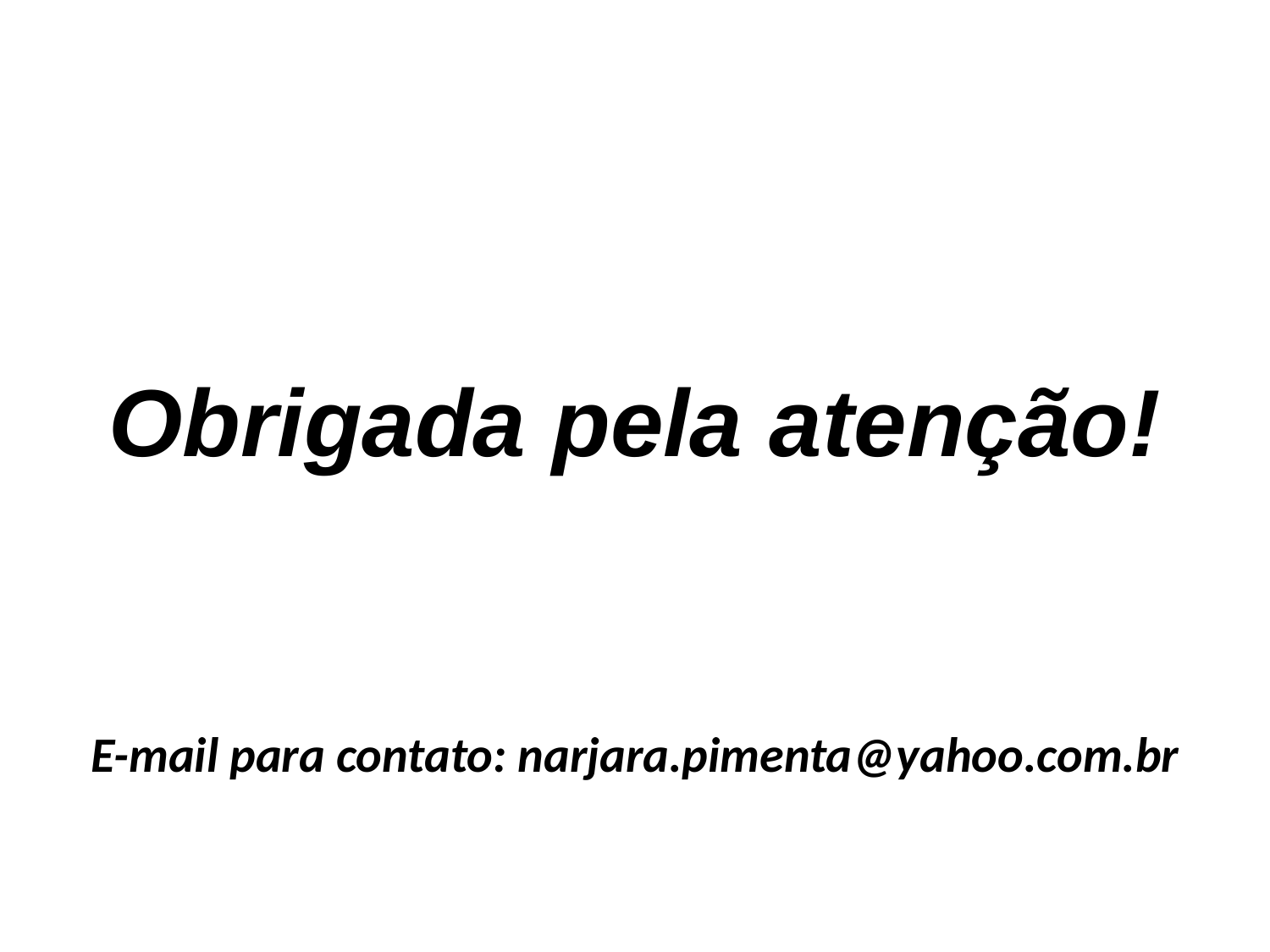

#

Obrigada pela atenção!

E-mail para contato: narjara.pimenta@yahoo.com.br